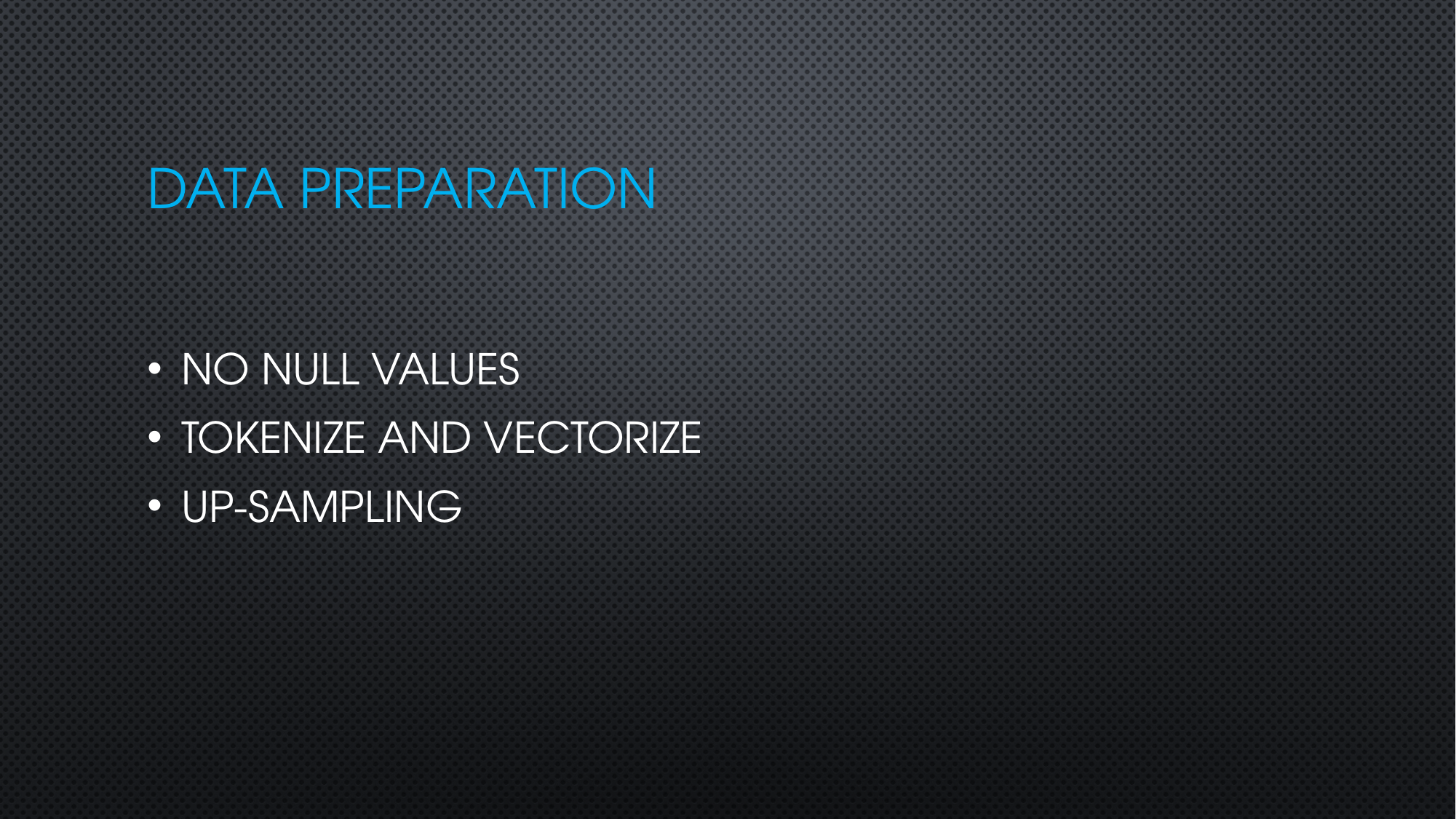

# Data preparation
No null values
Tokenize and vectorize
Up-sampling